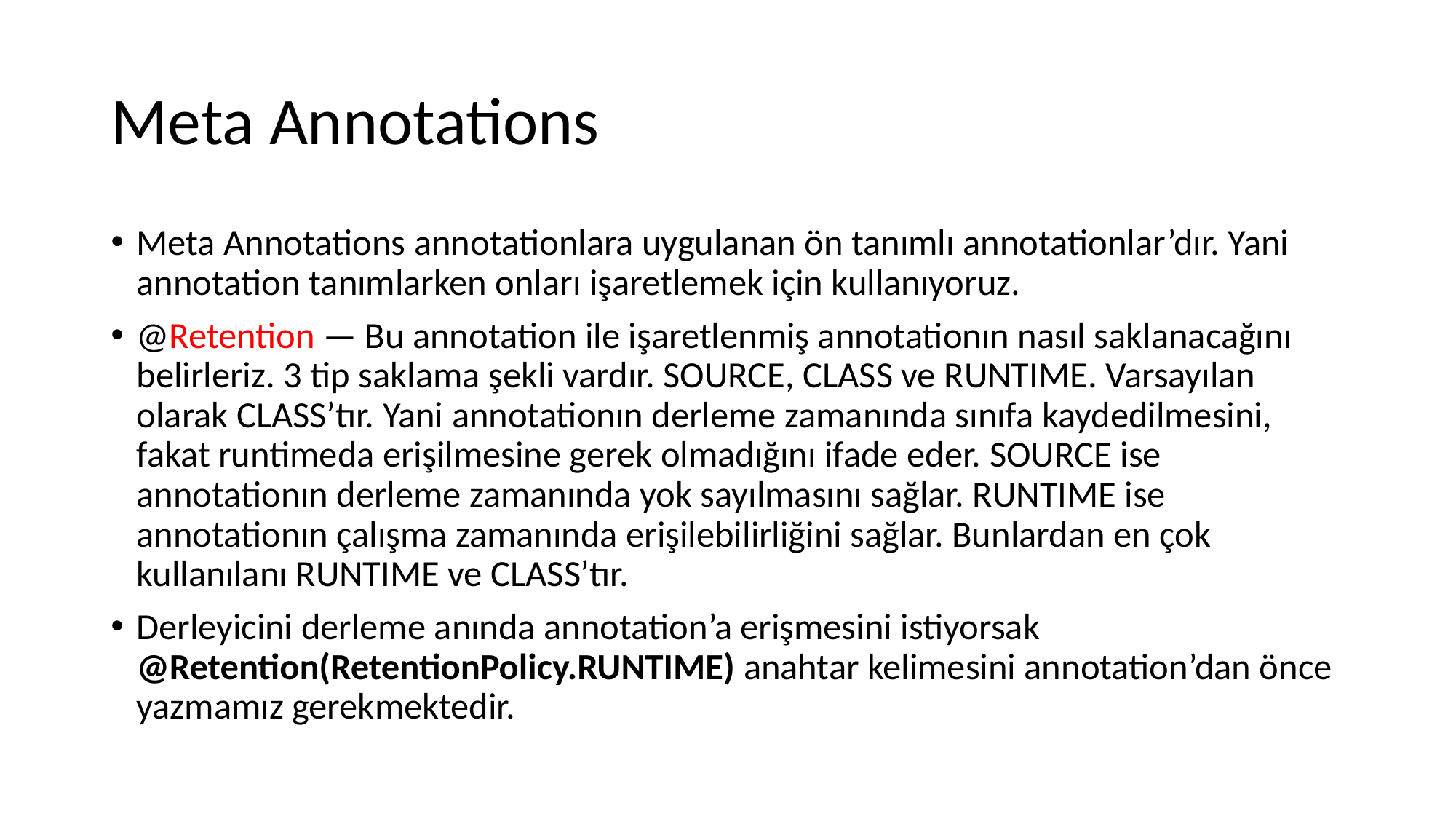

# Meta Annotations
Meta Annotations annotationlara uygulanan ön tanımlı annotationlar’dır. Yani annotation tanımlarken onları işaretlemek için kullanıyoruz.
@Retention — Bu annotation ile işaretlenmiş annotationın nasıl saklanacağını belirleriz. 3 tip saklama şekli vardır. SOURCE, CLASS ve RUNTIME. Varsayılan olarak CLASS’tır. Yani annotationın derleme zamanında sınıfa kaydedilmesini, fakat runtimeda erişilmesine gerek olmadığını ifade eder. SOURCE ise annotationın derleme zamanında yok sayılmasını sağlar. RUNTIME ise annotationın çalışma zamanında erişilebilirliğini sağlar. Bunlardan en çok kullanılanı RUNTIME ve CLASS’tır.
Derleyicini derleme anında annotation’a erişmesini istiyorsak @Retention(RetentionPolicy.RUNTIME) anahtar kelimesini annotation’dan önce yazmamız gerekmektedir.